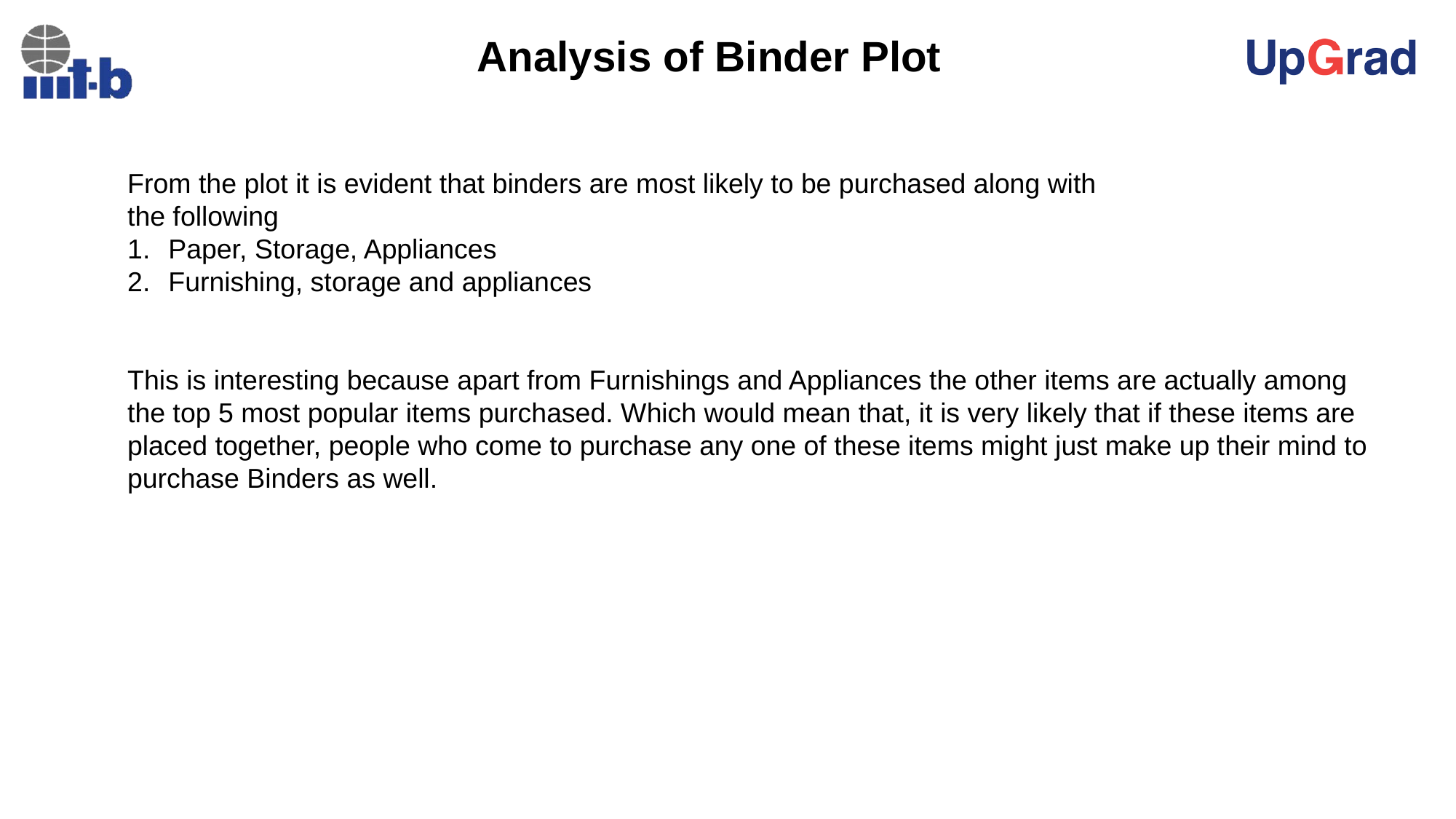

Analysis of Binder Plot
From the plot it is evident that binders are most likely to be purchased along with
the following
Paper, Storage, Appliances
Furnishing, storage and appliances

This is interesting because apart from Furnishings and Appliances the other items are actually among the top 5 most popular items purchased. Which would mean that, it is very likely that if these items are placed together, people who come to purchase any one of these items might just make up their mind to purchase Binders as well.